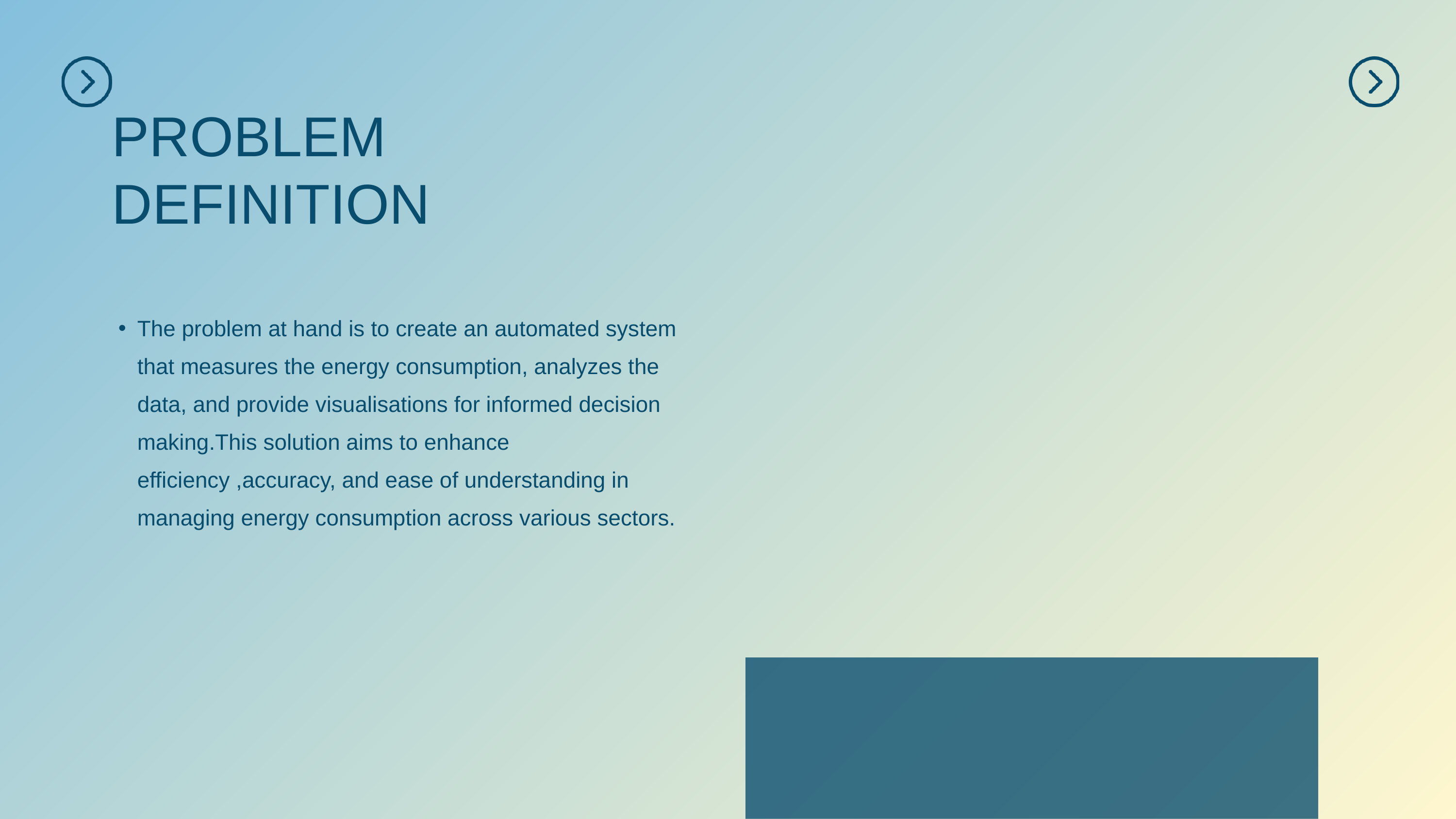

PROBLEM  DEFINITION
The problem at hand is to create an automated system that measures the energy consumption, analyzes the data, and provide visualisations for informed decision making.This solution aims to enhance efficiency ,accuracy, and ease of understanding in managing energy consumption across various sectors.